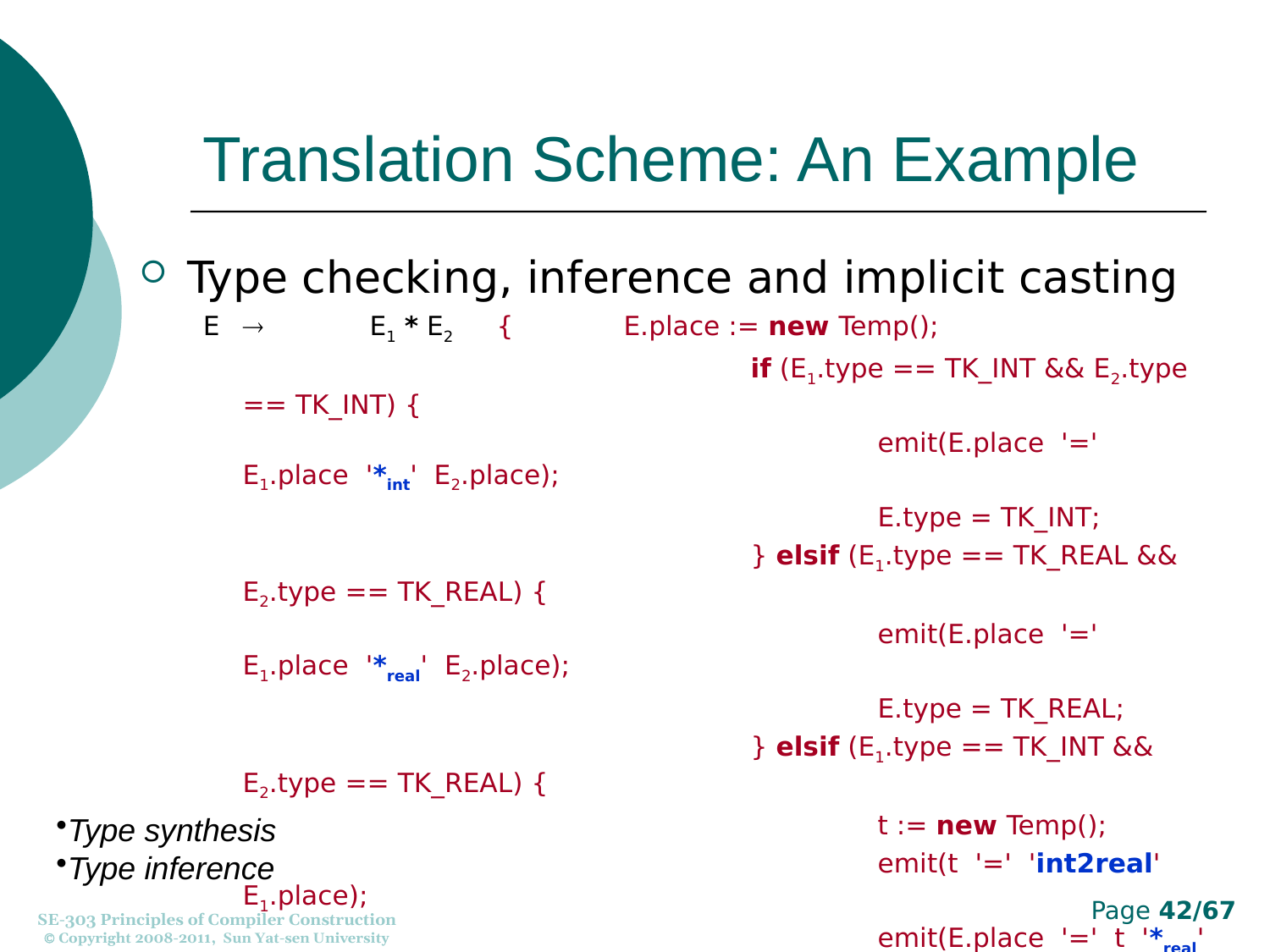

# Translation Scheme: An Example
Type checking, inference and implicit casting
E	→	E1 * E2	{	E.place := new Temp();
					if (E1.type == TK_INT && E2.type == TK_INT) {
						emit(E.place  '='  E1.place  '*int'  E2.place);
						E.type = TK_INT;
					} elsif (E1.type == TK_REAL && E2.type == TK_REAL) {
						emit(E.place  '='  E1.place  '*real'  E2.place);
						E.type = TK_REAL;
					} elsif (E1.type == TK_INT && E2.type == TK_REAL) {
						t := new Temp();
						emit(t  '='  'int2real'  E1.place);
						emit(E.place  '='  t  '*real'  E2.place);
						E.type = TK_REAL;
					} elsif (...) {  ...  }
				}
Type synthesis
Type inference
SE-303 Principles of Compiler Construction
© Copyright 2008-2011,  Sun Yat-sen University